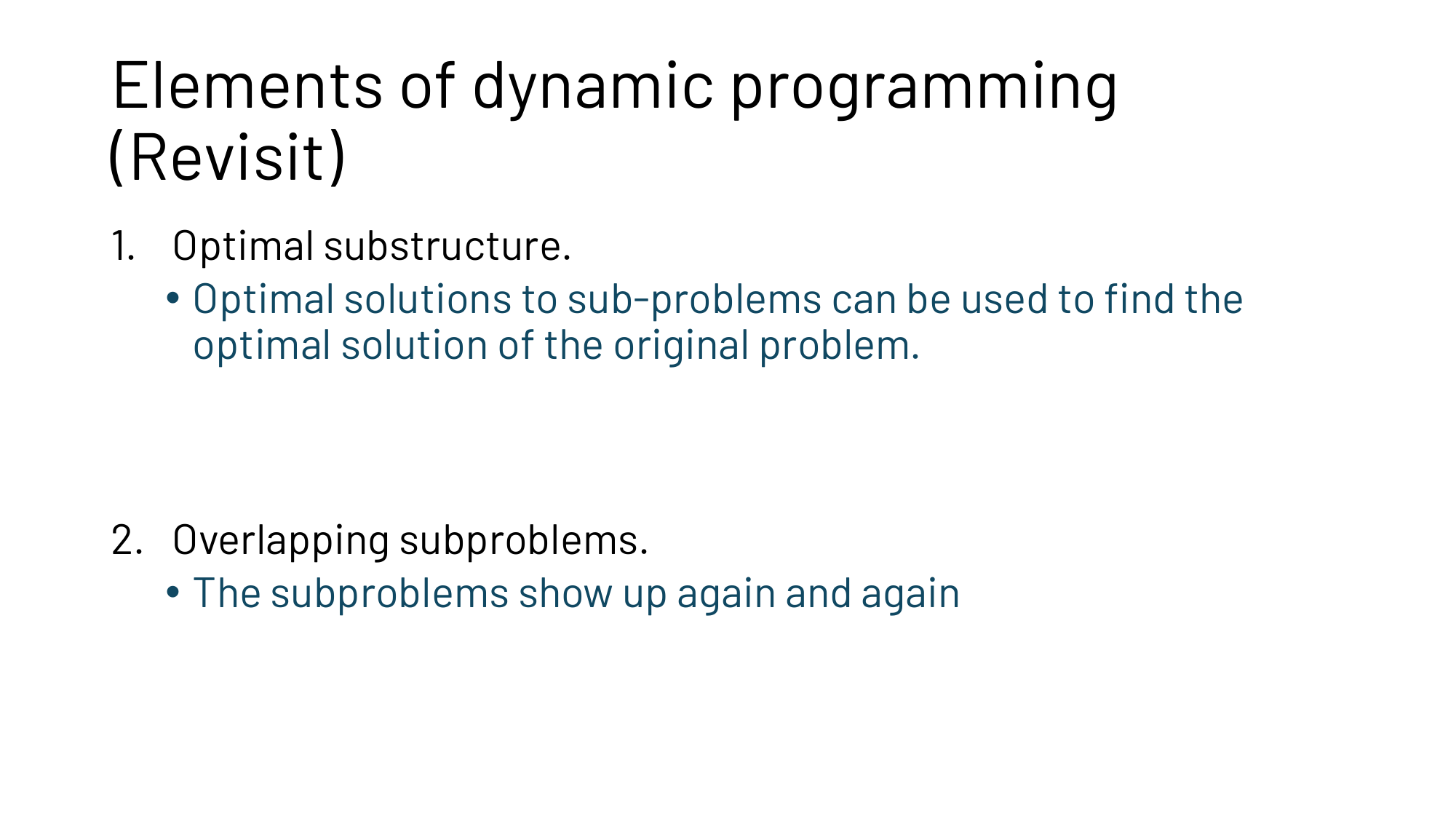

# Elements of dynamic programming (Revisit)
Optimal substructure.
Optimal solutions to sub-problems can be used to find the optimal solution of the original problem.

Overlapping subproblems.
The subproblems show up again and again